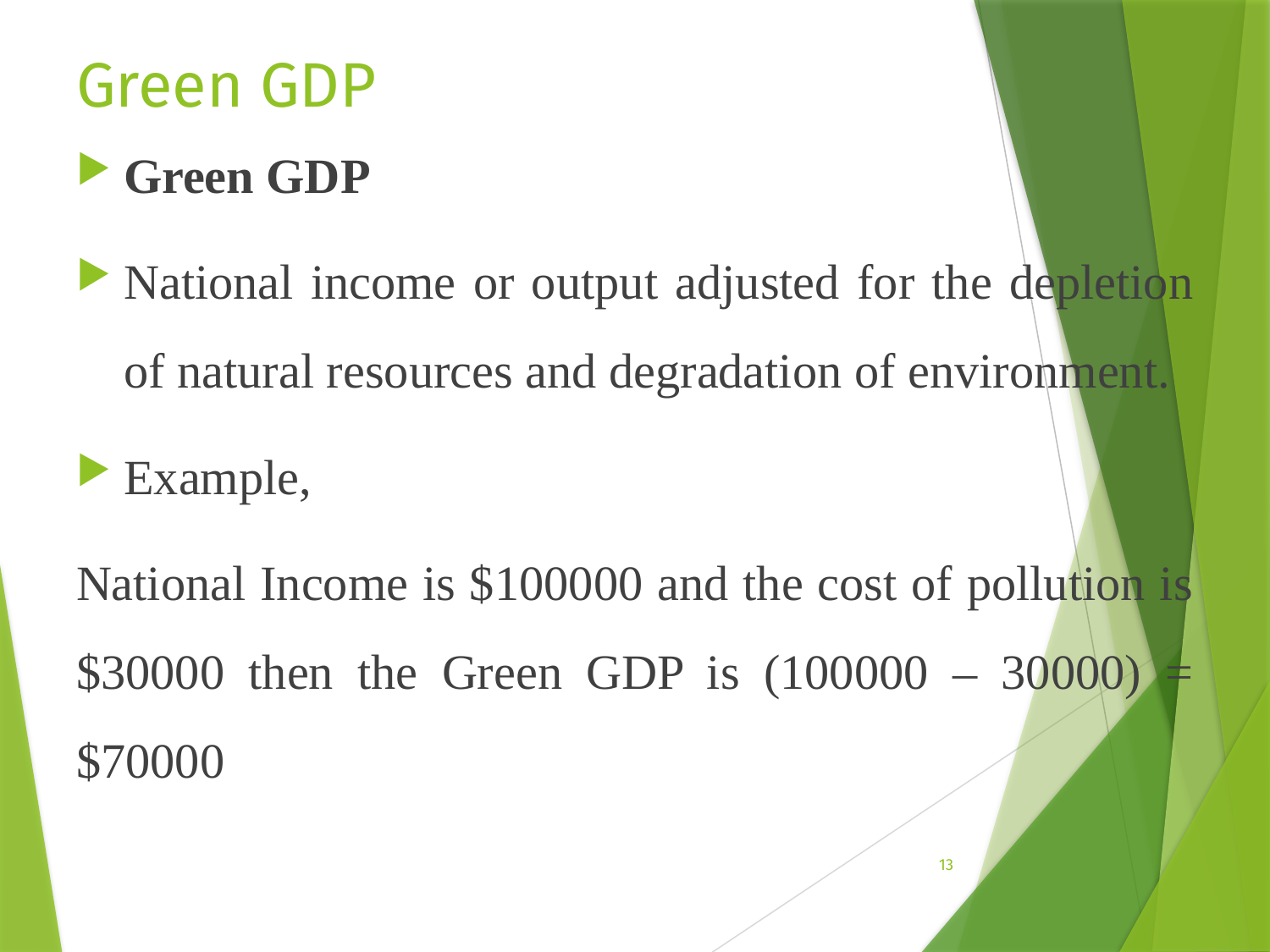

# Green GDP
Green GDP
National income or output adjusted for the depletion of natural resources and degradation of environment.
Example,
National Income is $100000 and the cost of pollution is $30000 then the Green GDP is (100000 – 30000) = $70000
13